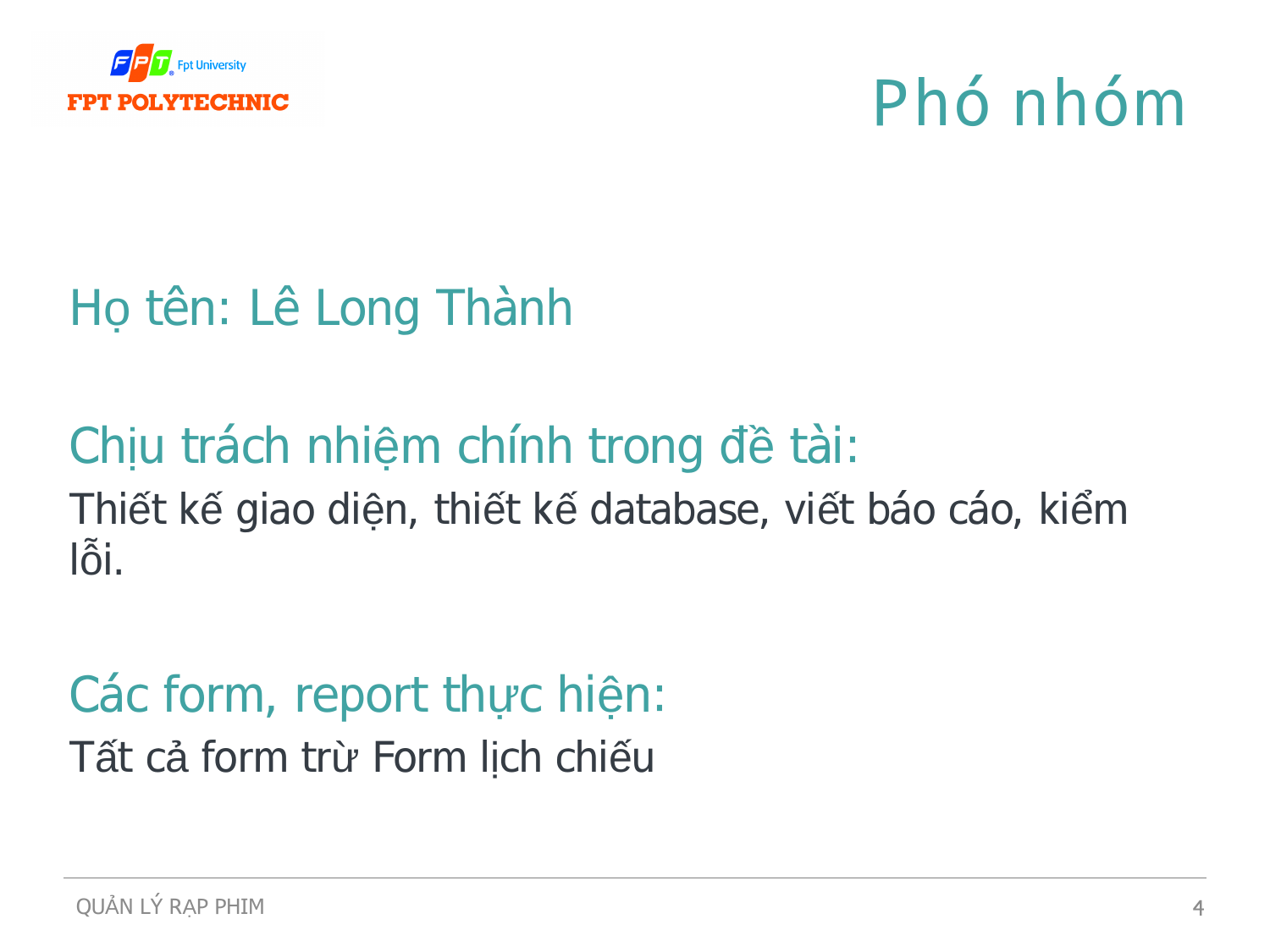

# Phó nhóm
Họ tên: Lê Long Thành

Chịu trách nhiệm chính trong đề tài:
Thiết kế giao diện, thiết kế database, viết báo cáo, kiểm lỗi.

Các form, report thực hiện:
Tất cả form trừ Form lịch chiếu
QUẢN LÝ RẠP PHIM
4